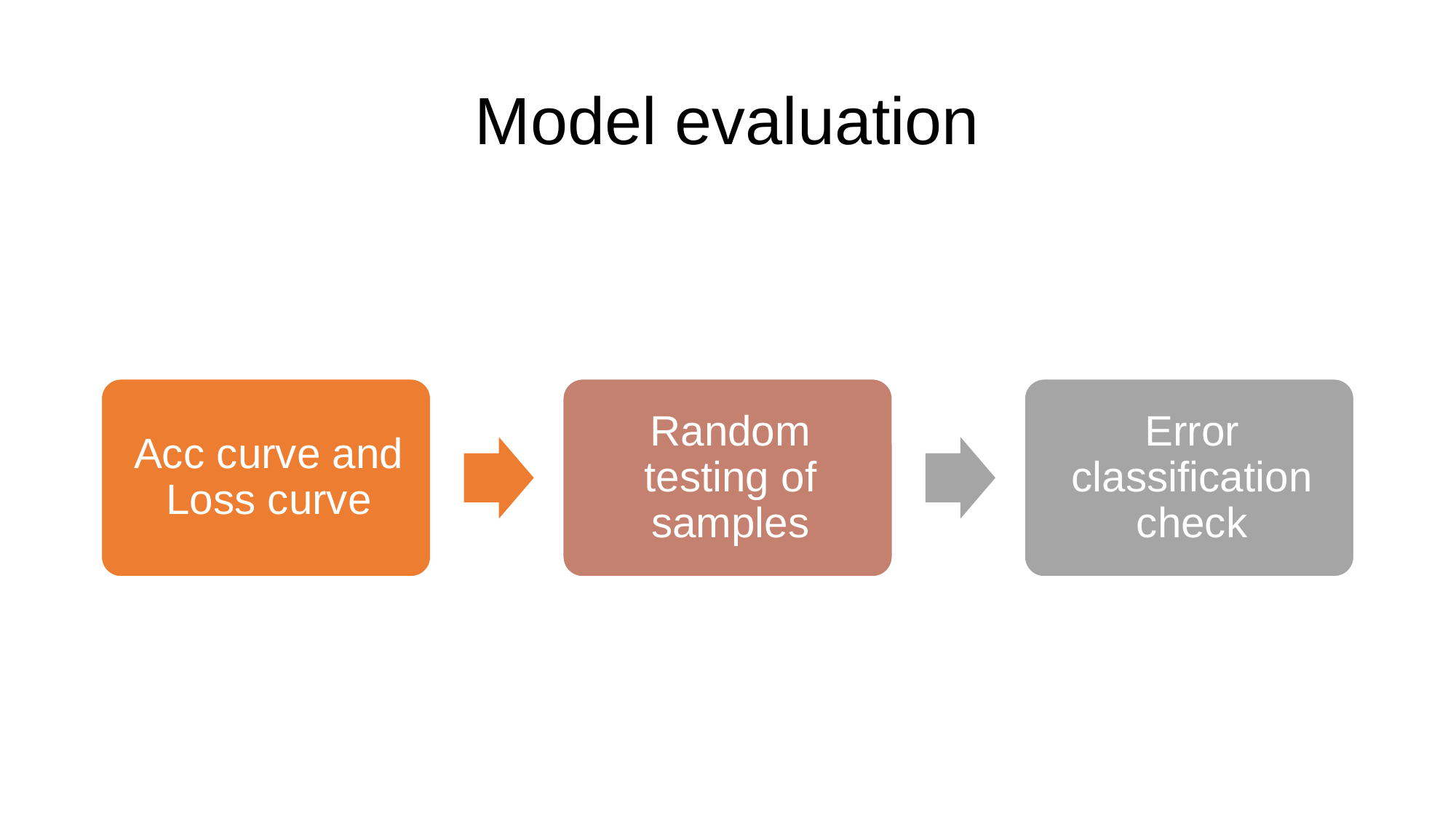

# Model evaluation
Acc curve and Loss curve

Random testing of samples

Error classification check